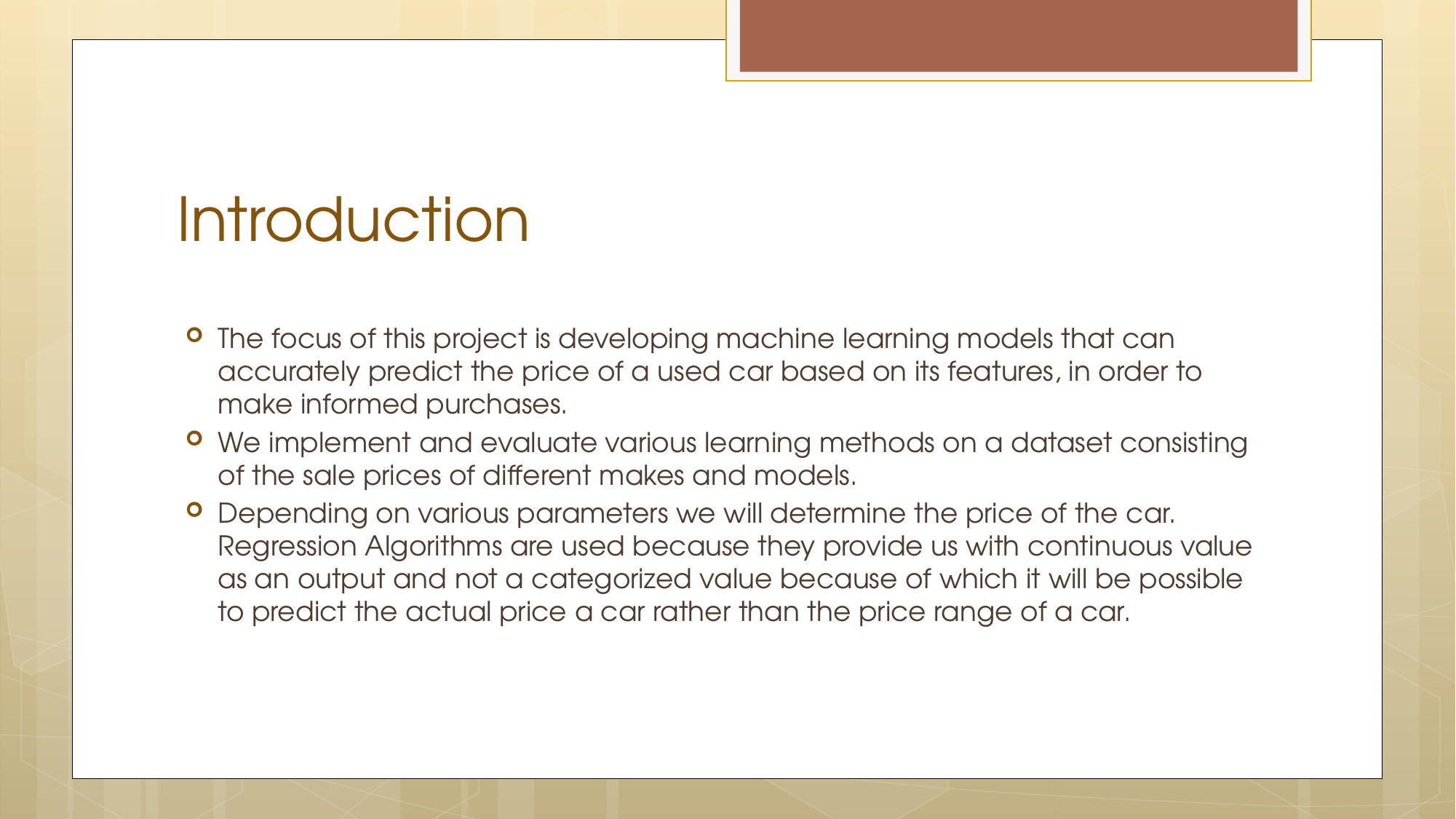

# Introduction
The focus of this project is developing machine learning models that can accurately predict the price of a used car based on its features, in order to make informed purchases.
We implement and evaluate various learning methods on a dataset consisting of the sale prices of different makes and models.
Depending on various parameters we will determine the price of the car. Regression Algorithms are used because they provide us with continuous value as an output and not a categorized value because of which it will be possible to predict the actual price a car rather than the price range of a car.